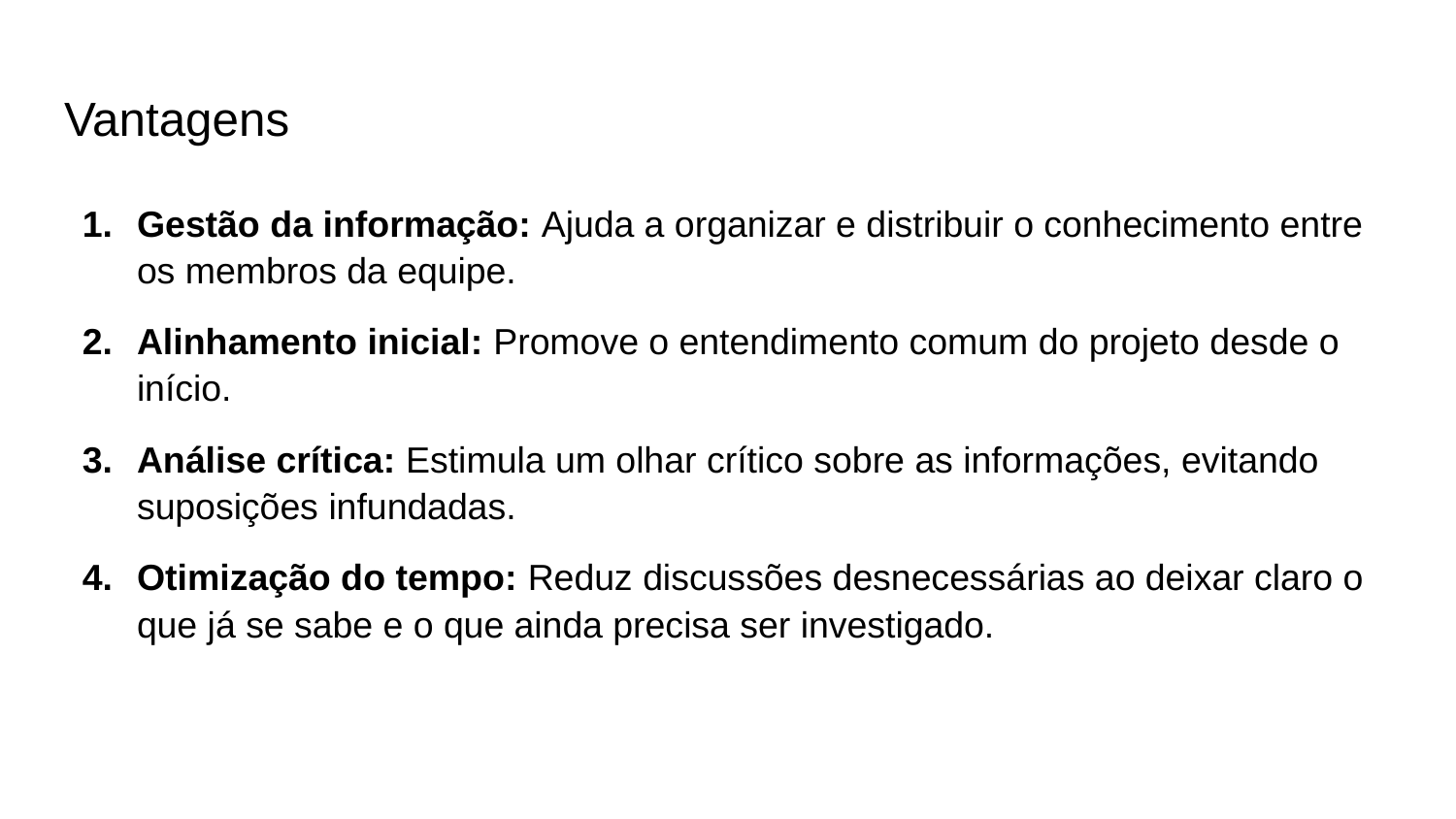

# Vantagens
Gestão da informação: Ajuda a organizar e distribuir o conhecimento entre os membros da equipe.
Alinhamento inicial: Promove o entendimento comum do projeto desde o início.
Análise crítica: Estimula um olhar crítico sobre as informações, evitando suposições infundadas.
Otimização do tempo: Reduz discussões desnecessárias ao deixar claro o que já se sabe e o que ainda precisa ser investigado.